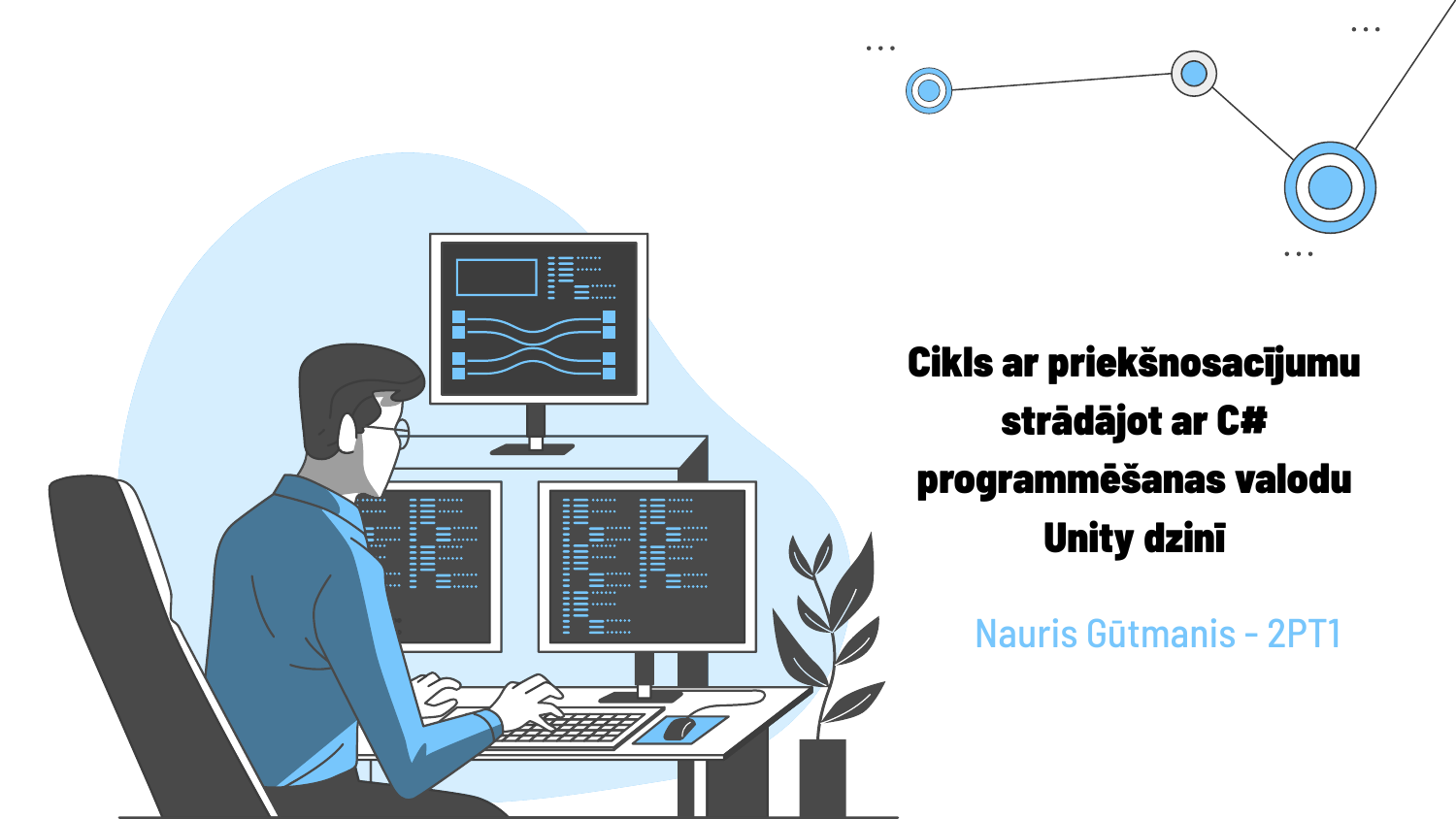

# Cikls ar priekšnosacījumu strādājot ar C# programmēšanas valodu Unity dzinī
Nauris Gūtmanis - 2PT1